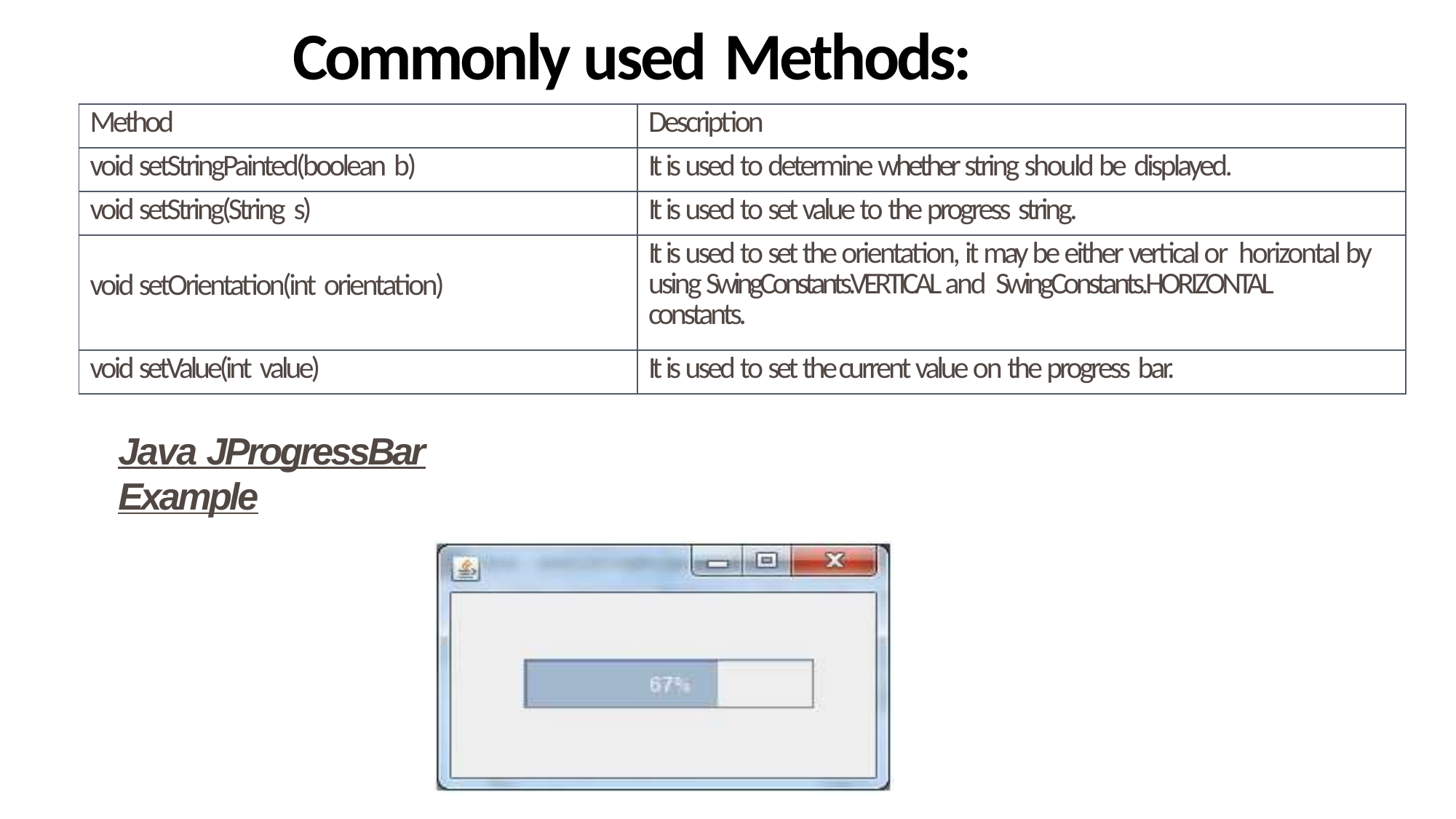

# Commonly used Methods:
| Method | Description |
| --- | --- |
| void setStringPainted(boolean b) | It is used to determine whether string should be displayed. |
| void setString(String s) | It is used to set value to the progress string. |
| void setOrientation(int orientation) | It is used to set the orientation, it may be either vertical or horizontal by using SwingConstants.VERTICAL and SwingConstants.HORIZONTAL constants. |
| void setValue(int value) | It is used to set the current value on the progress bar. |
Java JProgressBar Example